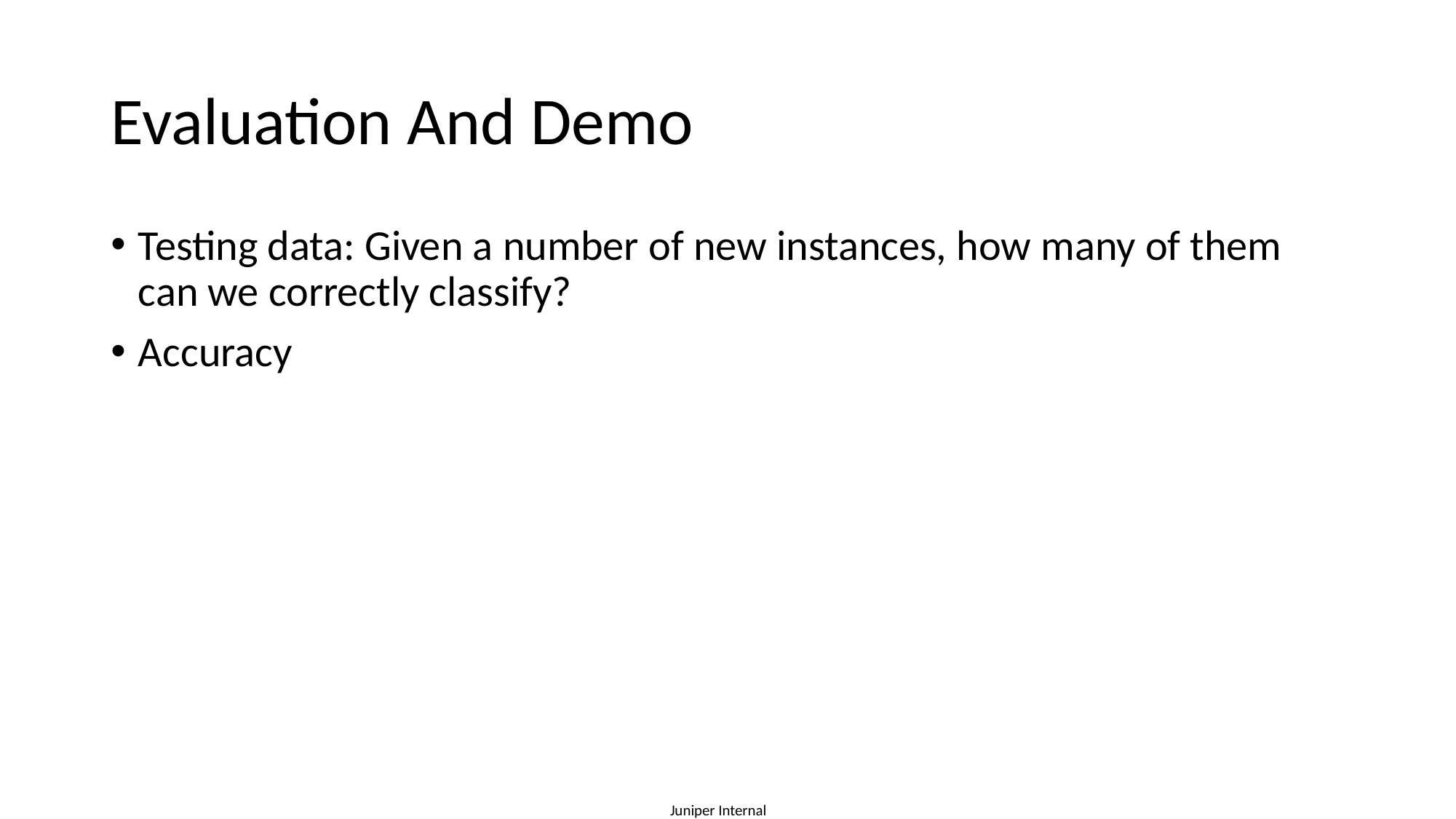

# Evaluation And Demo
Testing data: Given a number of new instances, how many of them can we correctly classify?
Accuracy